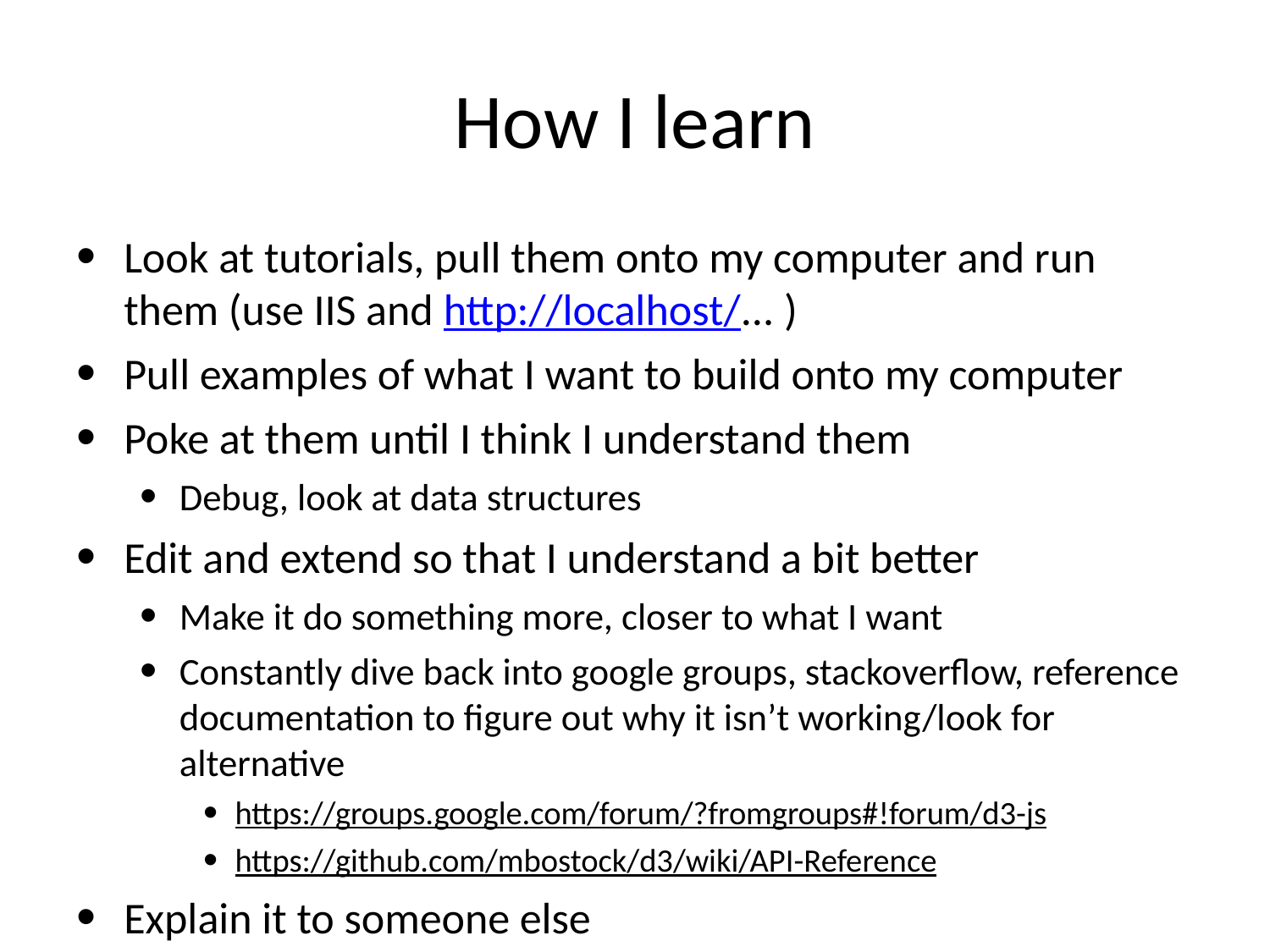

# How I learn
Look at tutorials, pull them onto my computer and run them (use IIS and http://localhost/... )
Pull examples of what I want to build onto my computer
Poke at them until I think I understand them
Debug, look at data structures
Edit and extend so that I understand a bit better
Make it do something more, closer to what I want
Constantly dive back into google groups, stackoverflow, reference documentation to figure out why it isn’t working/look for alternative
https://groups.google.com/forum/?fromgroups#!forum/d3-js
https://github.com/mbostock/d3/wiki/API-Reference
Explain it to someone else